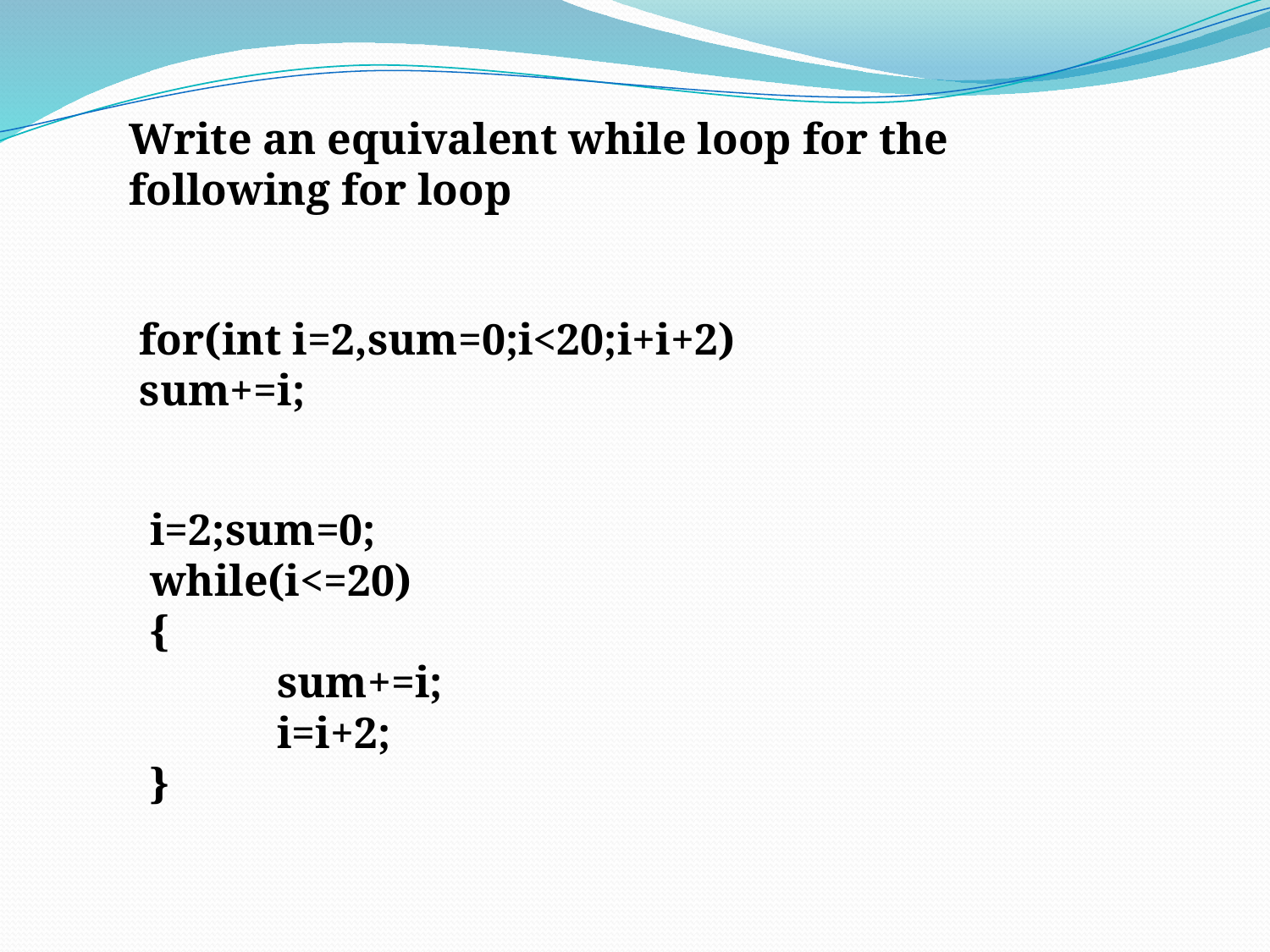

Write an equivalent while loop for the following for loop
for(int i=2,sum=0;i<20;i+i+2)
sum+=i;
i=2;sum=0;
while(i<=20)
{
	sum+=i;
	i=i+2;
}